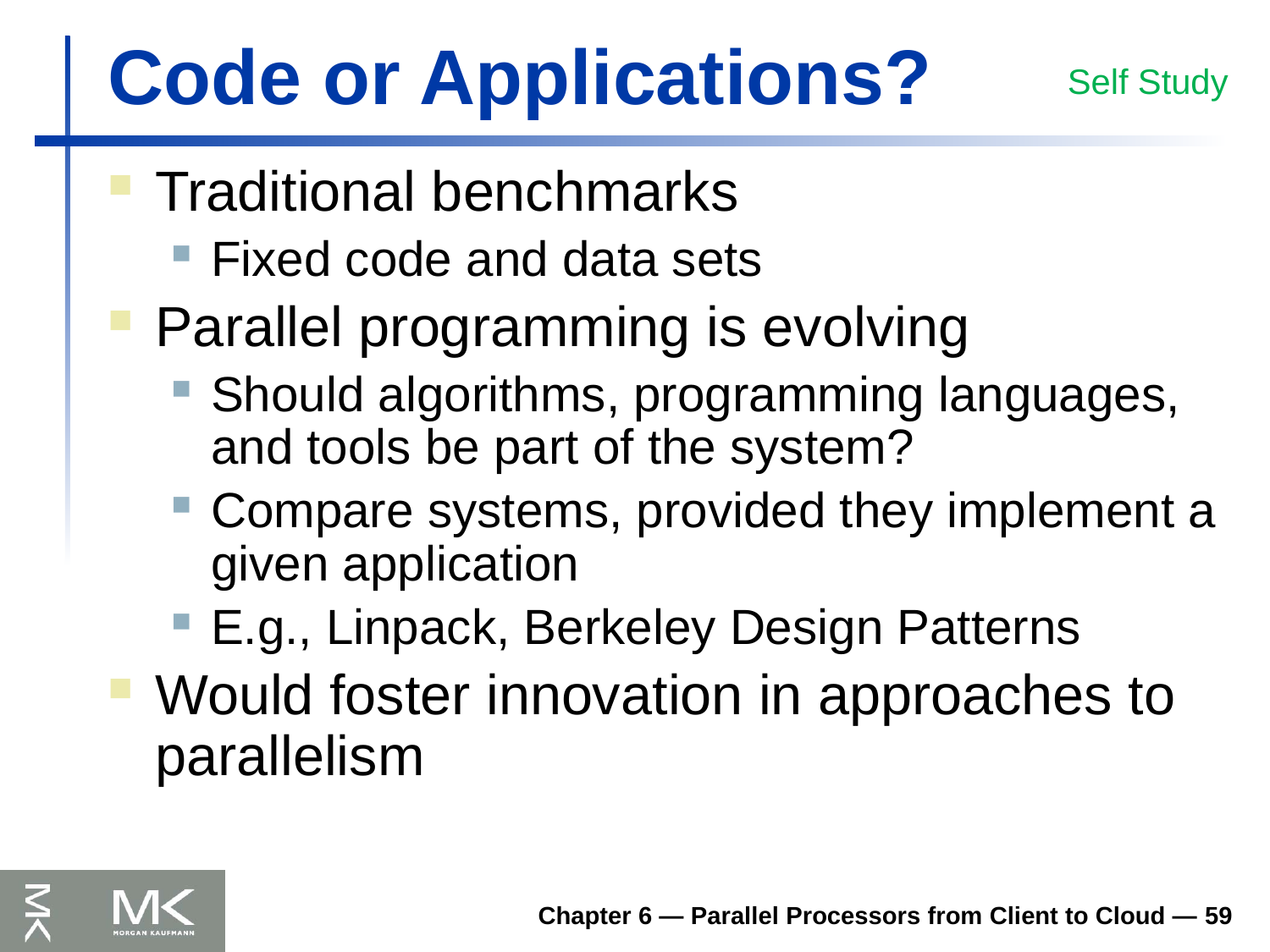

# Code or Applications?
Self Study
Traditional benchmarks
Fixed code and data sets
Parallel programming is evolving
Should algorithms, programming languages, and tools be part of the system?
Compare systems, provided they implement a given application
E.g., Linpack, Berkeley Design Patterns
Would foster innovation in approaches to parallelism
Chapter 6 — Parallel Processors from Client to Cloud — 59